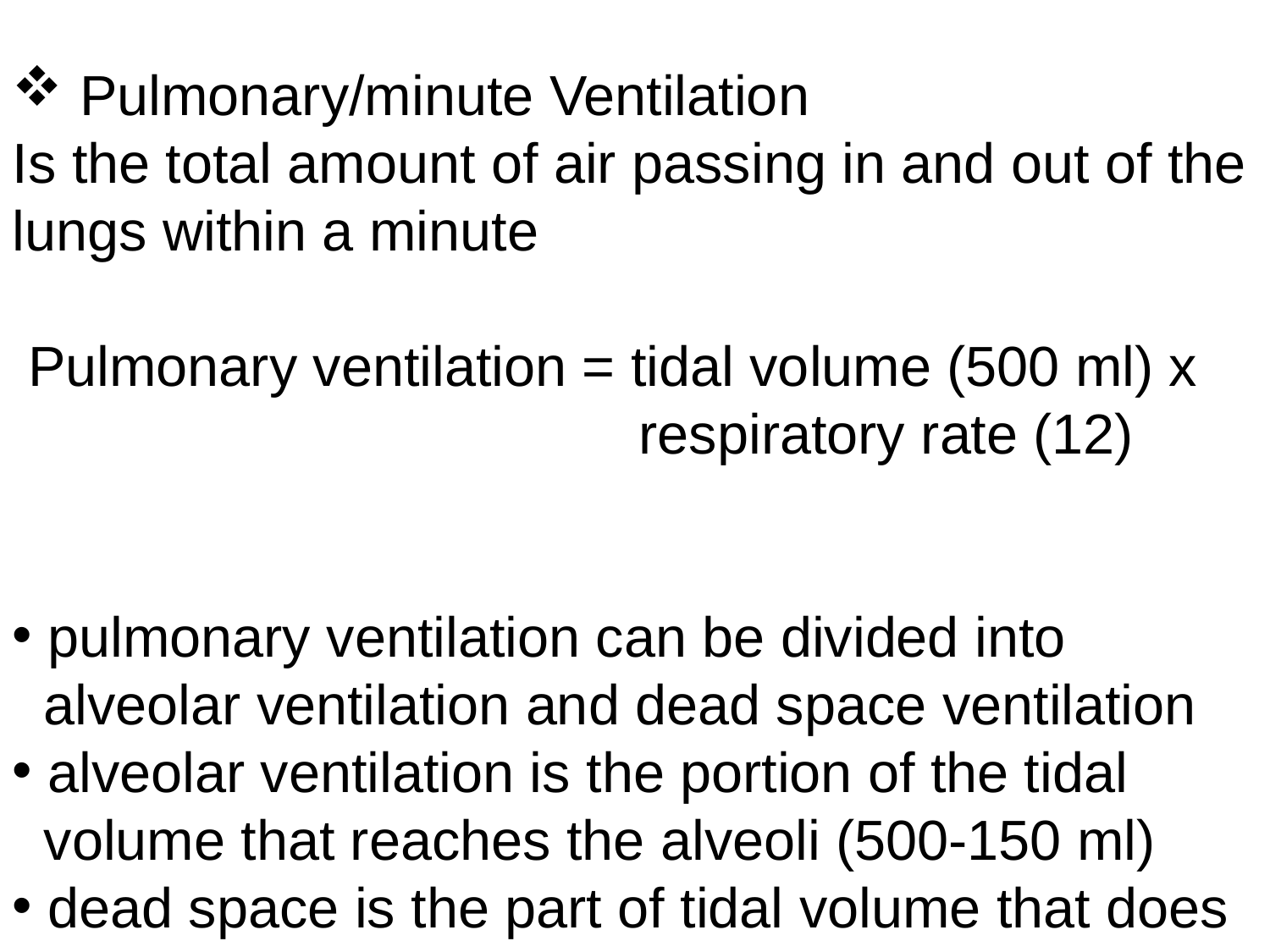

Pulmonary/minute Ventilation
Is the total amount of air passing in and out of the lungs within a minute

 Pulmonary ventilation = tidal volume (500 ml) x
                                        respiratory rate (12)

 pulmonary ventilation can be divided into
  alveolar ventilation and dead space ventilation
 alveolar ventilation is the portion of the tidal
  volume that reaches the alveoli (500-150 ml)
 dead space is the part of tidal volume that does
  not exchange gas (150 ml)